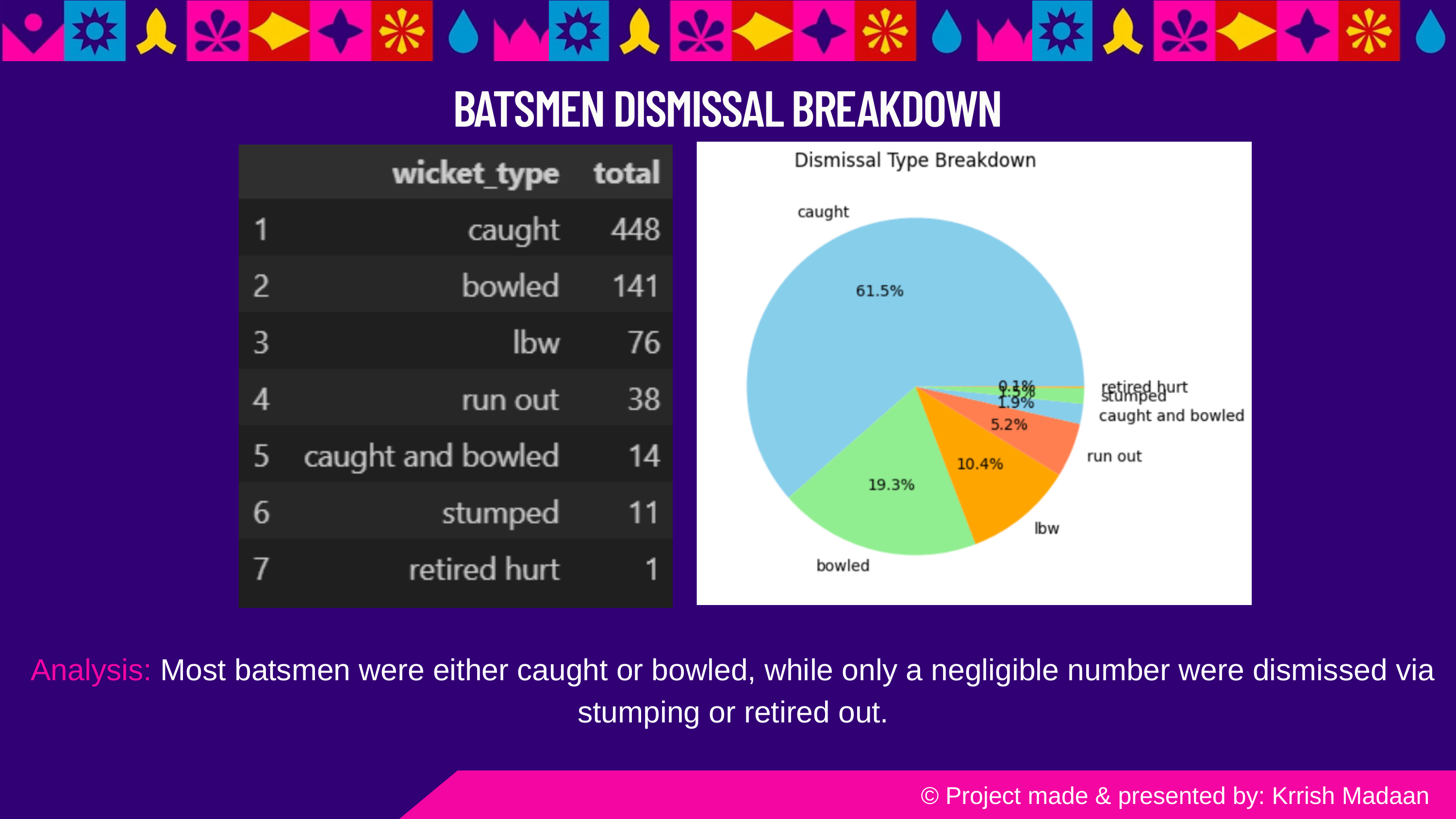

BATSMEN DISMISSAL BREAKDOWN

Analysis: Most batsmen were either caught or bowled, while only a negligible number were dismissed via stumping or retired out.

© Project made & presented by: Krrish Madaan